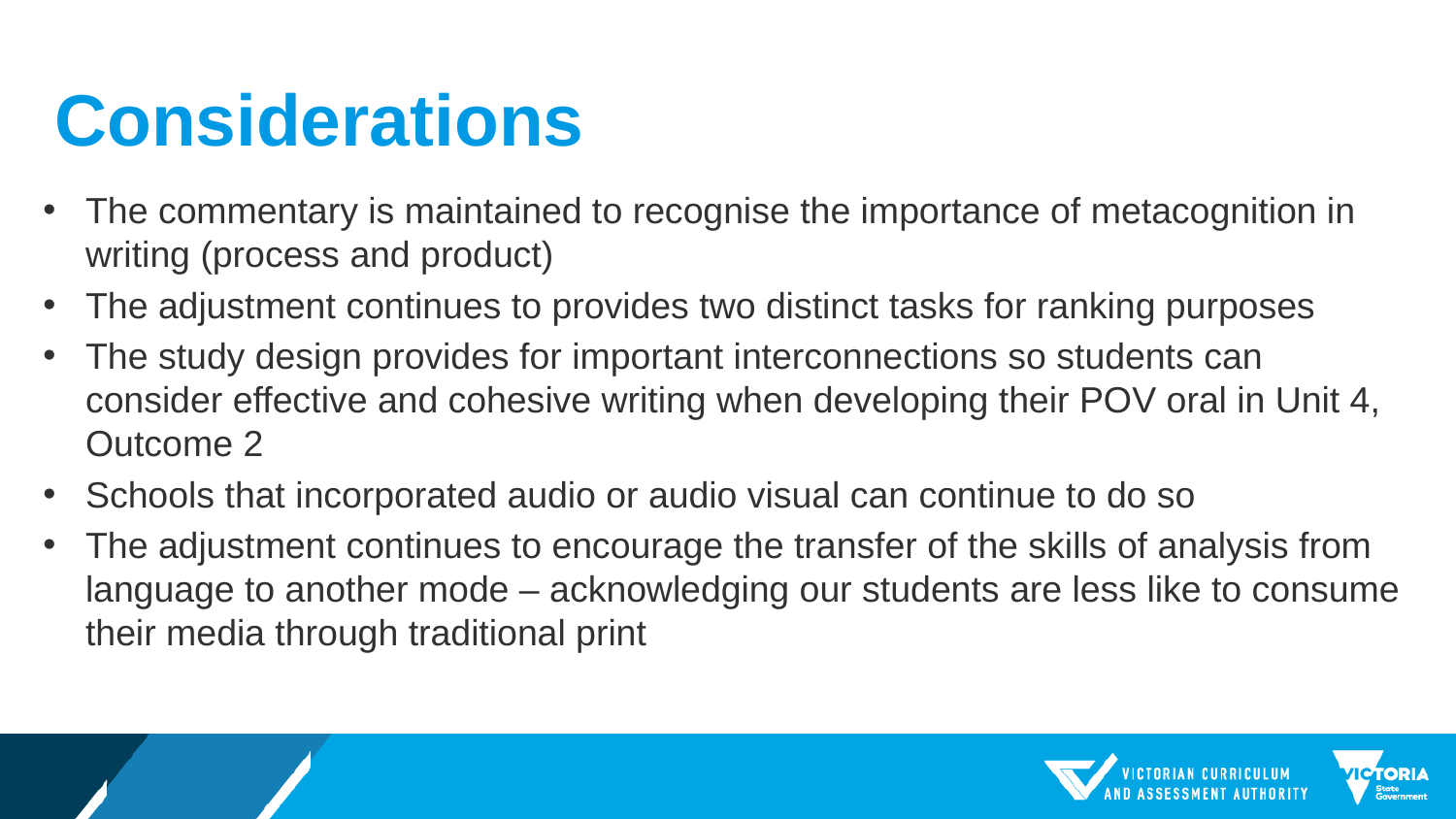

# Considerations
The commentary is maintained to recognise the importance of metacognition in writing (process and product)
The adjustment continues to provides two distinct tasks for ranking purposes
The study design provides for important interconnections so students can consider effective and cohesive writing when developing their POV oral in Unit 4, Outcome 2
Schools that incorporated audio or audio visual can continue to do so
The adjustment continues to encourage the transfer of the skills of analysis from language to another mode – acknowledging our students are less like to consume their media through traditional print